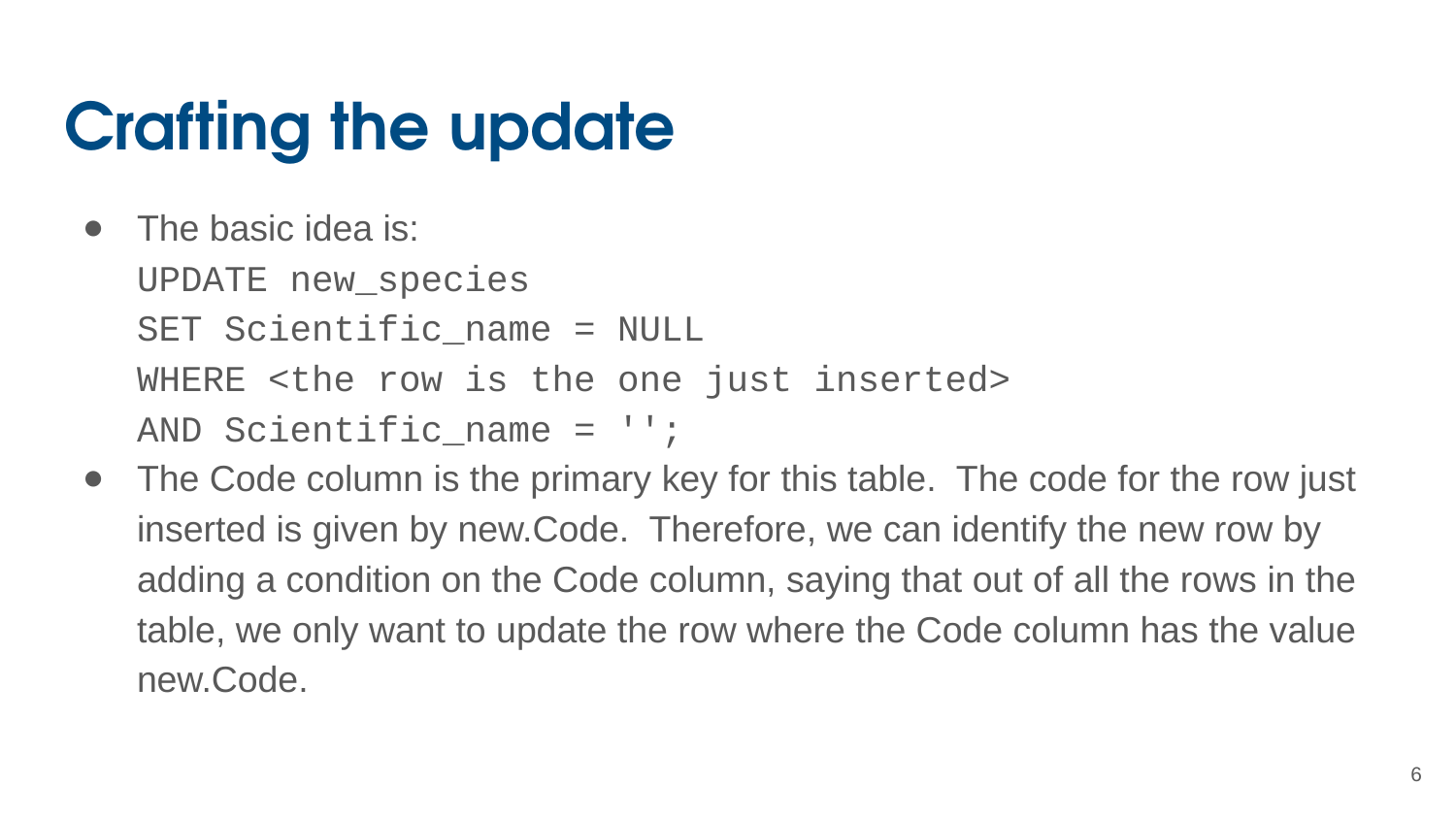

# Crafting the update
The basic idea is:
UPDATE new_species
SET Scientific_name = NULL
WHERE <the row is the one just inserted>
AND Scientific_name = '';
The Code column is the primary key for this table.  The code for the row just inserted is given by new.Code.  Therefore, we can identify the new row by adding a condition on the Code column, saying that out of all the rows in the table, we only want to update the row where the Code column has the value new.Code.
6